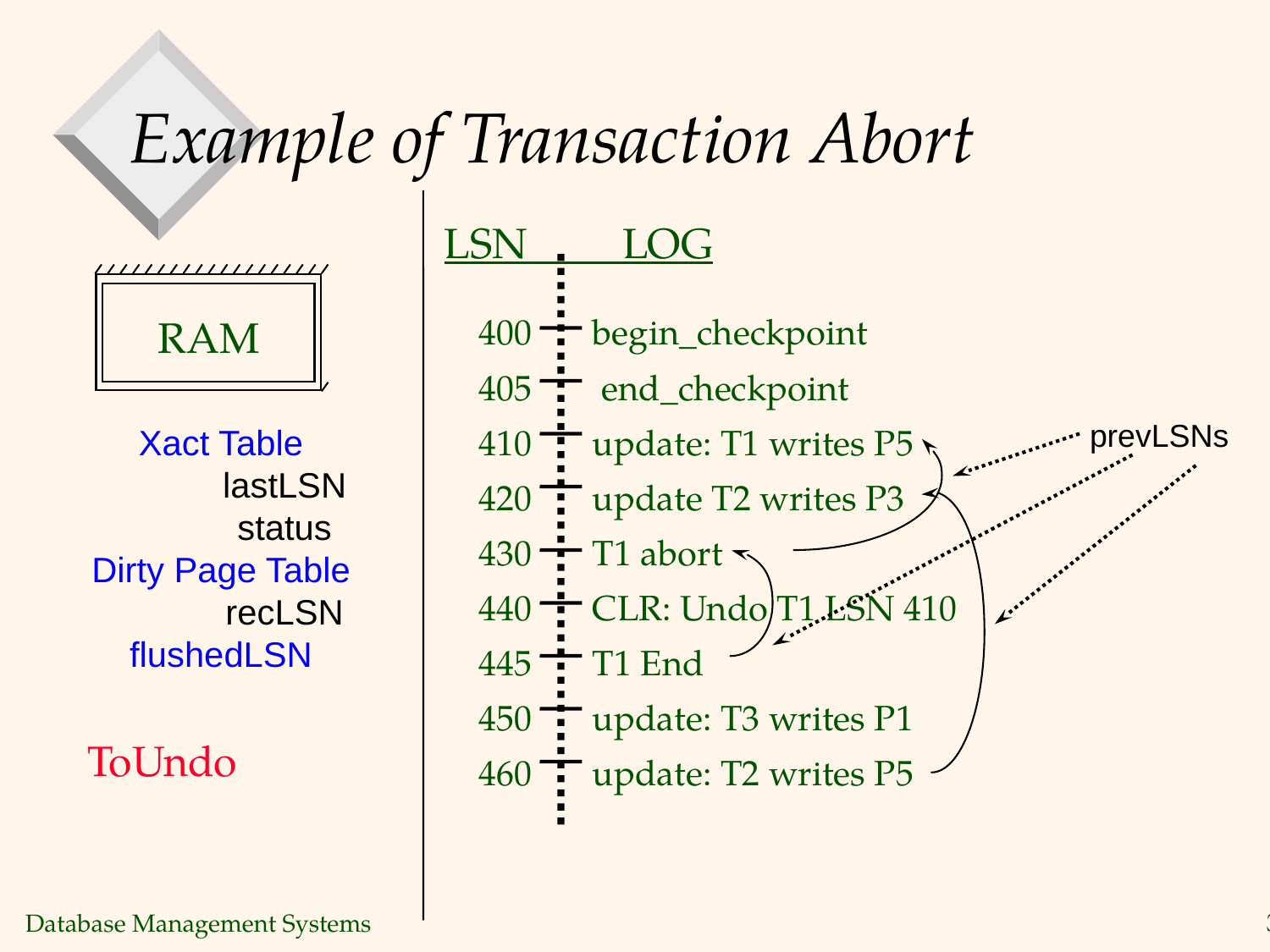

# Example of Transaction Abort

LSN         LOG

RAM
     400
     405
     410
     420
     430
     440
     445
     450
     460
begin_checkpoint
 end_checkpoint
update: T1 writes P5
update T2 writes P3
T1 abort
CLR: Undo T1 LSN 410
T1 End
update: T3 writes P1
update: T2 writes P5

prevLSNs
Xact Table
	lastLSN
	status
Dirty Page Table
	recLSN
flushedLSN

ToUndo